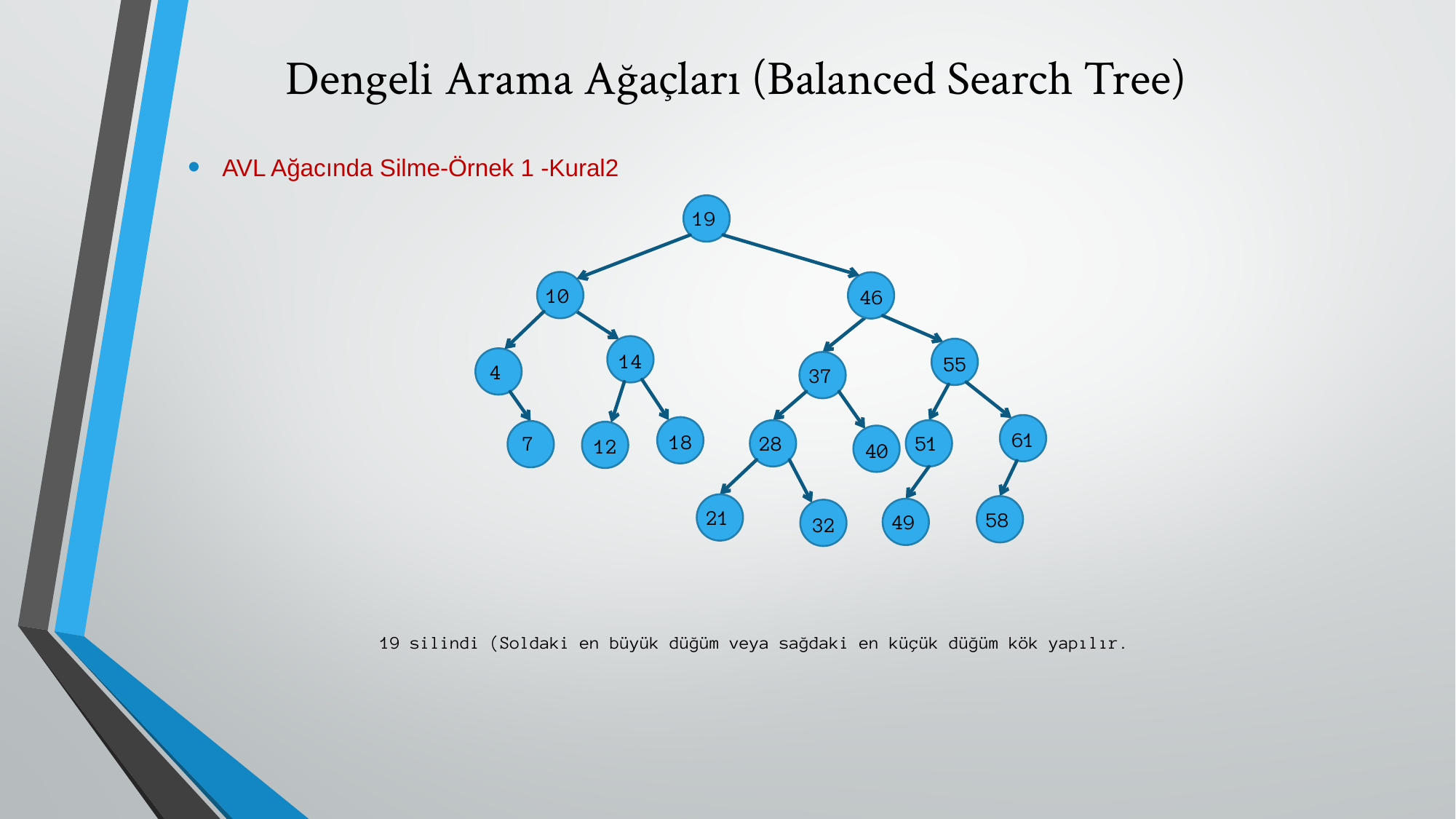

# Dengeli Arama Ağaçları (Balanced Search Tree)
AVL Ağacında Silme-Örnek 1 -Kural2

19

10

46

14

55

4

37

61

18

28

51

7

12

40

21

58

49

32
19 silindi (Soldaki en büyük düğüm veya sağdaki en küçük düğüm kök yapılır.